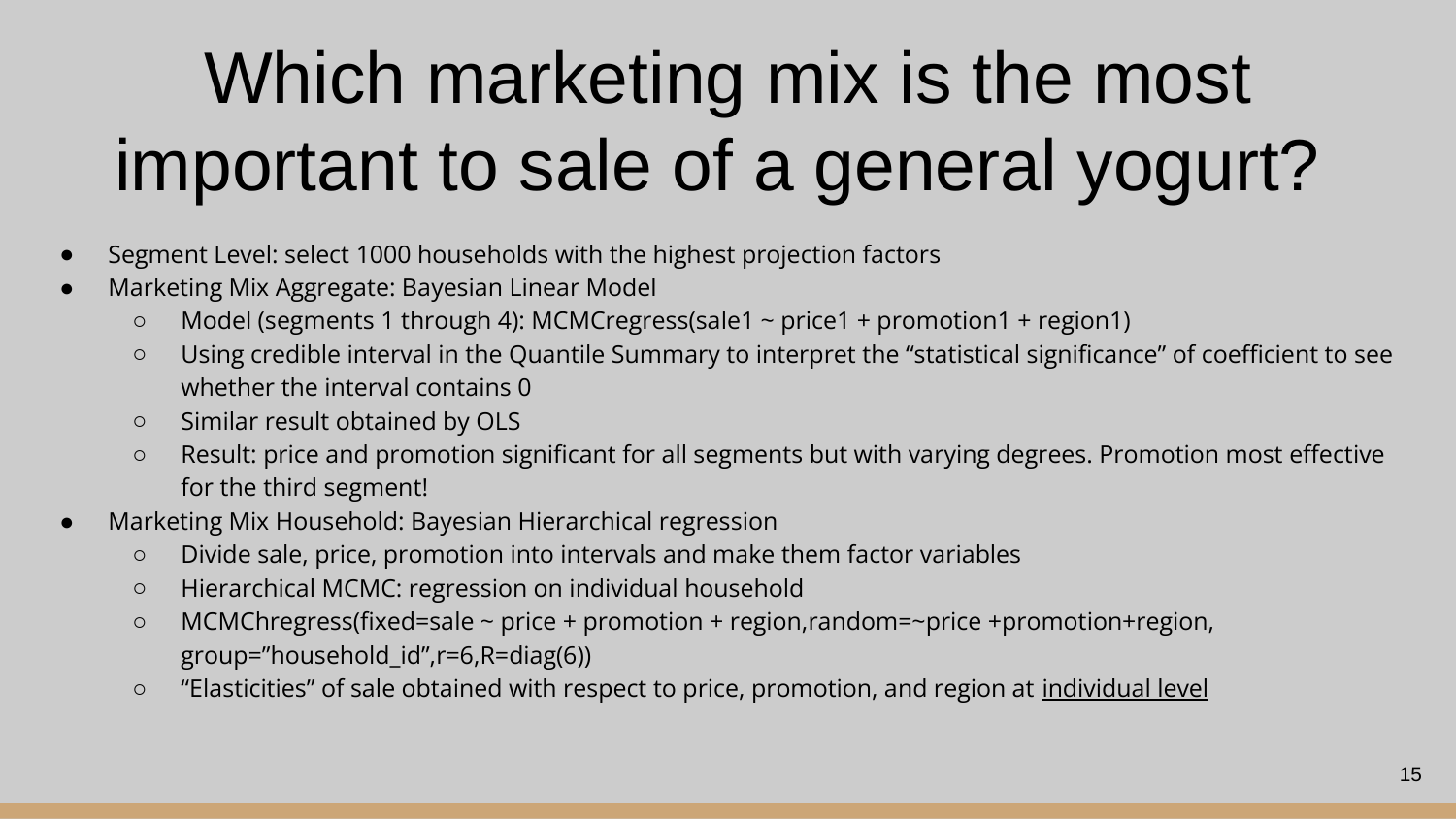

# Which marketing mix is the most important to sale of a general yogurt?
Segment Level: select 1000 households with the highest projection factors
Marketing Mix Aggregate: Bayesian Linear Model
Model (segments 1 through 4): MCMCregress(sale1 ~ price1 + promotion1 + region1)
Using credible interval in the Quantile Summary to interpret the “statistical significance” of coefficient to see whether the interval contains 0
Similar result obtained by OLS
Result: price and promotion significant for all segments but with varying degrees. Promotion most effective for the third segment!
Marketing Mix Household: Bayesian Hierarchical regression
Divide sale, price, promotion into intervals and make them factor variables
Hierarchical MCMC: regression on individual household
MCMChregress(fixed=sale ~ price + promotion + region,random=~price +promotion+region, group=”household_id”,r=6,R=diag(6))
“Elasticities” of sale obtained with respect to price, promotion, and region at individual level

15